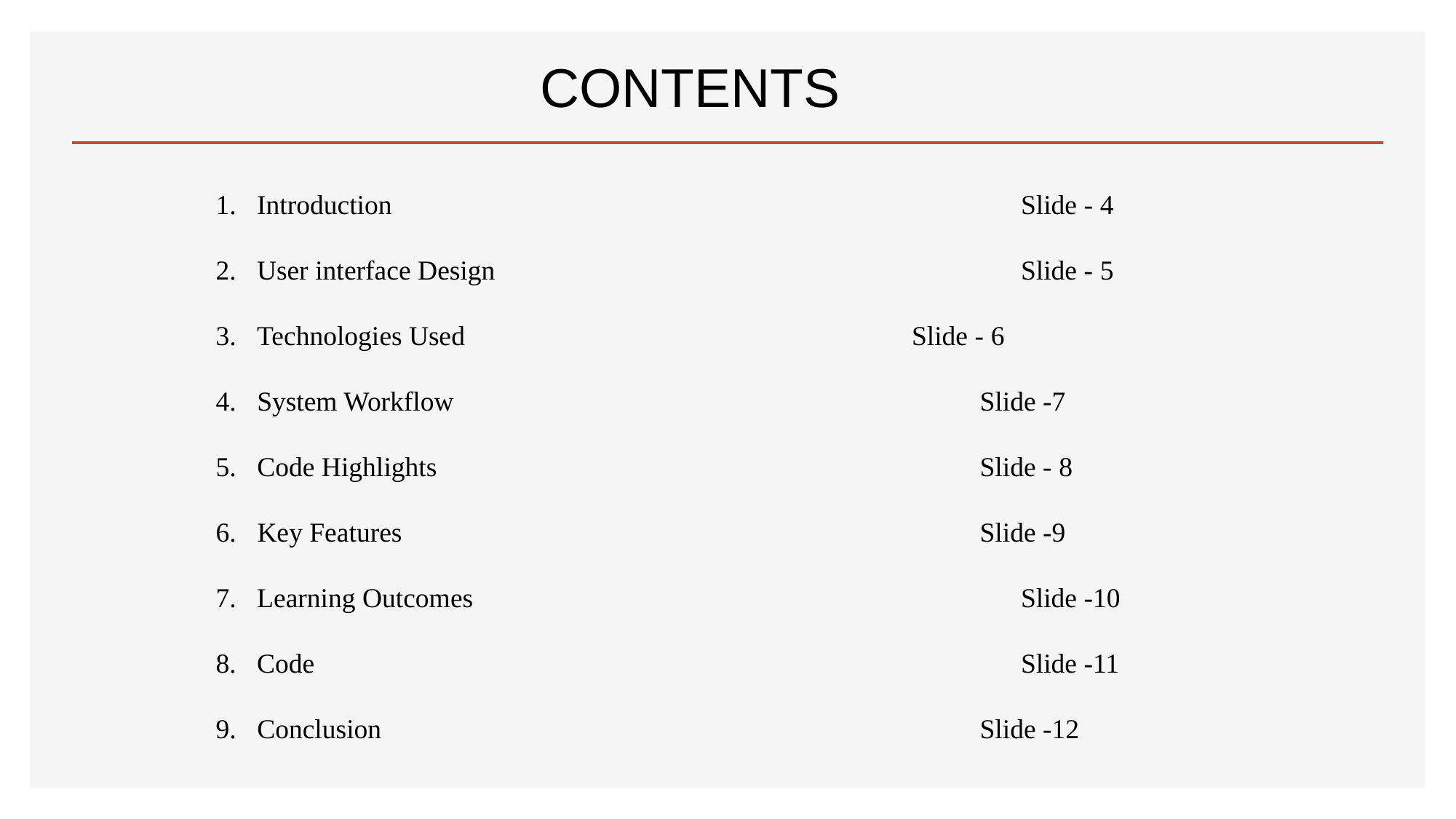

CONTENTS
Introduction						Slide - 4

User interface Design 					Slide - 5

Technologies Used					Slide - 6

4.   System Workflow 					Slide -7

5.   Code Highlights 					Slide - 8

6.   Key Features                      				Slide -9

Learning Outcomes 					Slide -10

Code 							Slide -11

9.   Conclusion						Slide -12